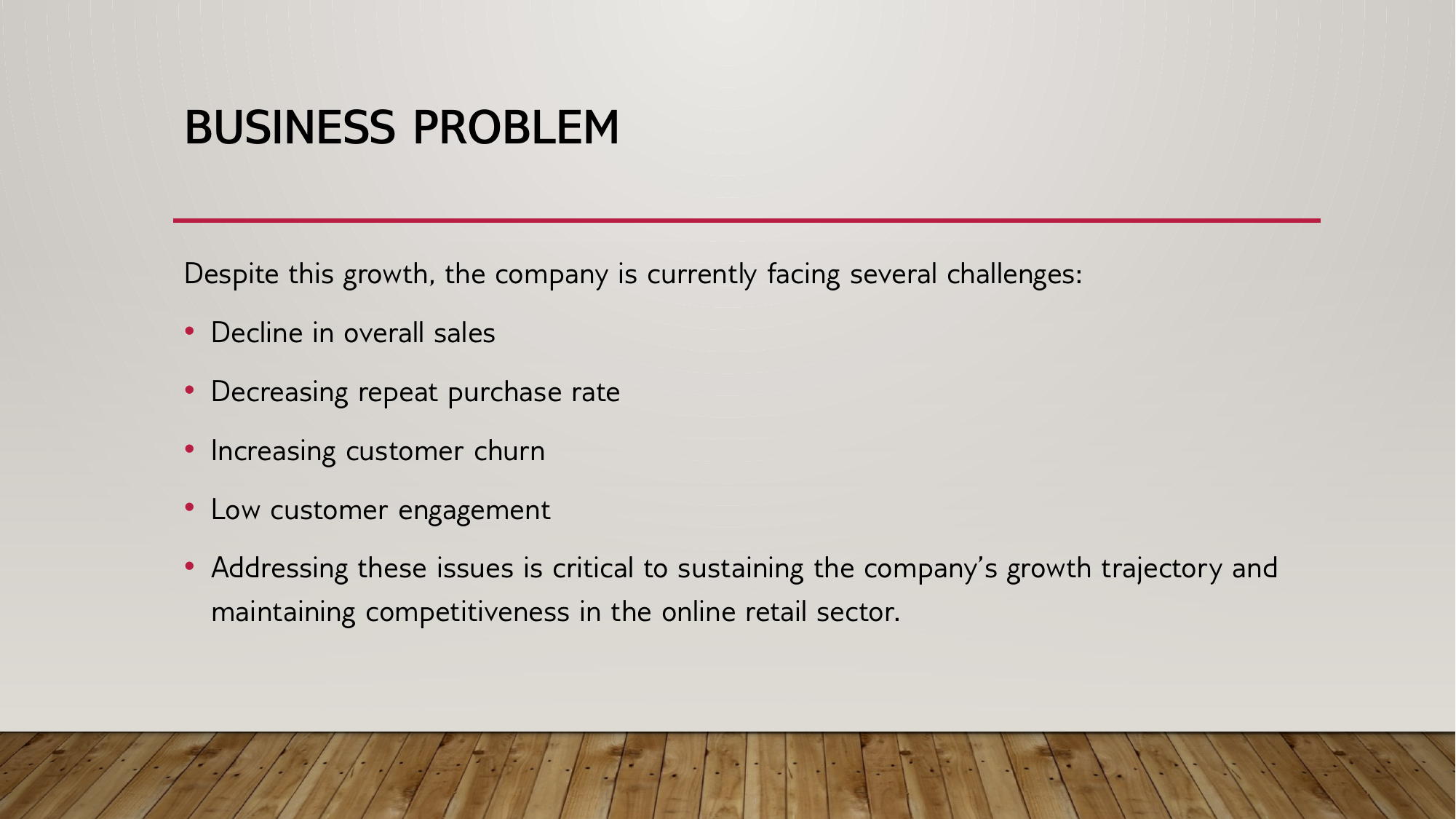

# Business Problem
Despite this growth, the company is currently facing several challenges:
Decline in overall sales
Decreasing repeat purchase rate
Increasing customer churn
Low customer engagement
Addressing these issues is critical to sustaining the company’s growth trajectory and maintaining competitiveness in the online retail sector.